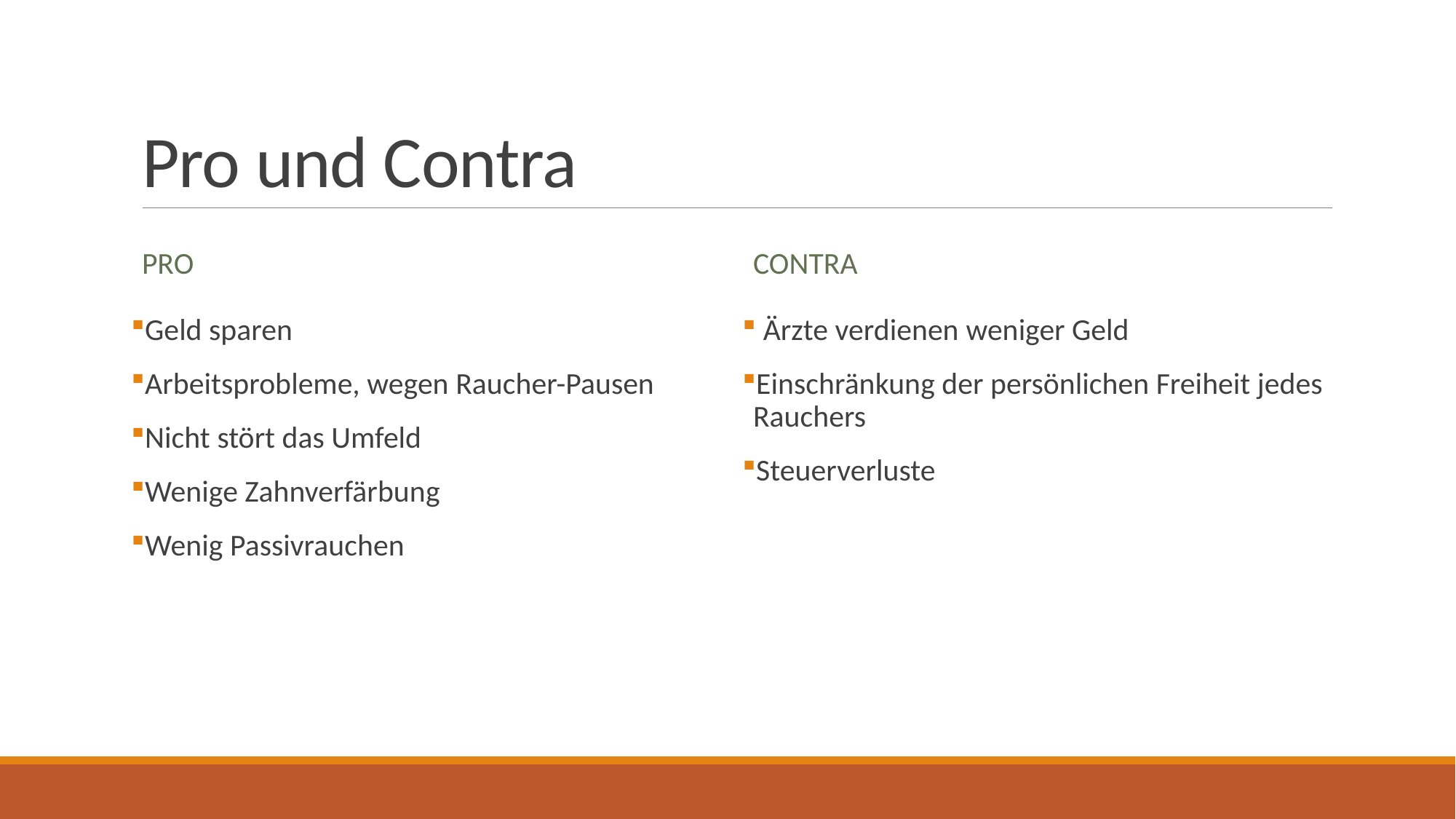

# Pro und Contra
PrO
Contra
Geld sparen
Arbeitsprobleme, wegen Raucher-Pausen
Nicht stört das Umfeld
Wenige Zahnverfärbung
Wenig Passivrauchen
 Ärzte verdienen weniger Geld
Einschränkung der persönlichen Freiheit jedes Rauchers
Steuerverluste